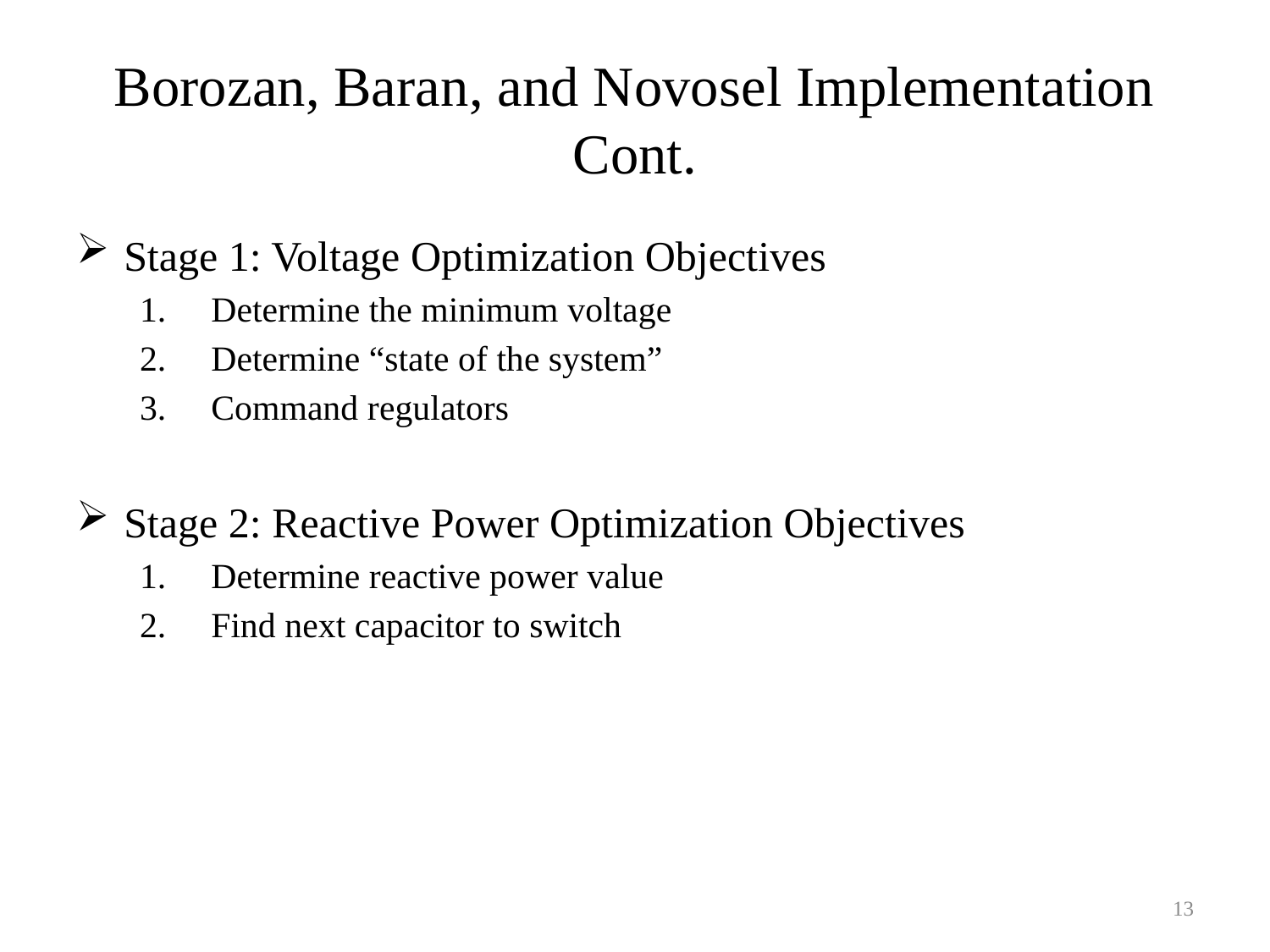

# Borozan, Baran, and Novosel Implementation Cont.
Stage 1: Voltage Optimization Objectives
Determine the minimum voltage
Determine “state of the system”
Command regulators

Stage 2: Reactive Power Optimization Objectives
Determine reactive power value
Find next capacitor to switch
13